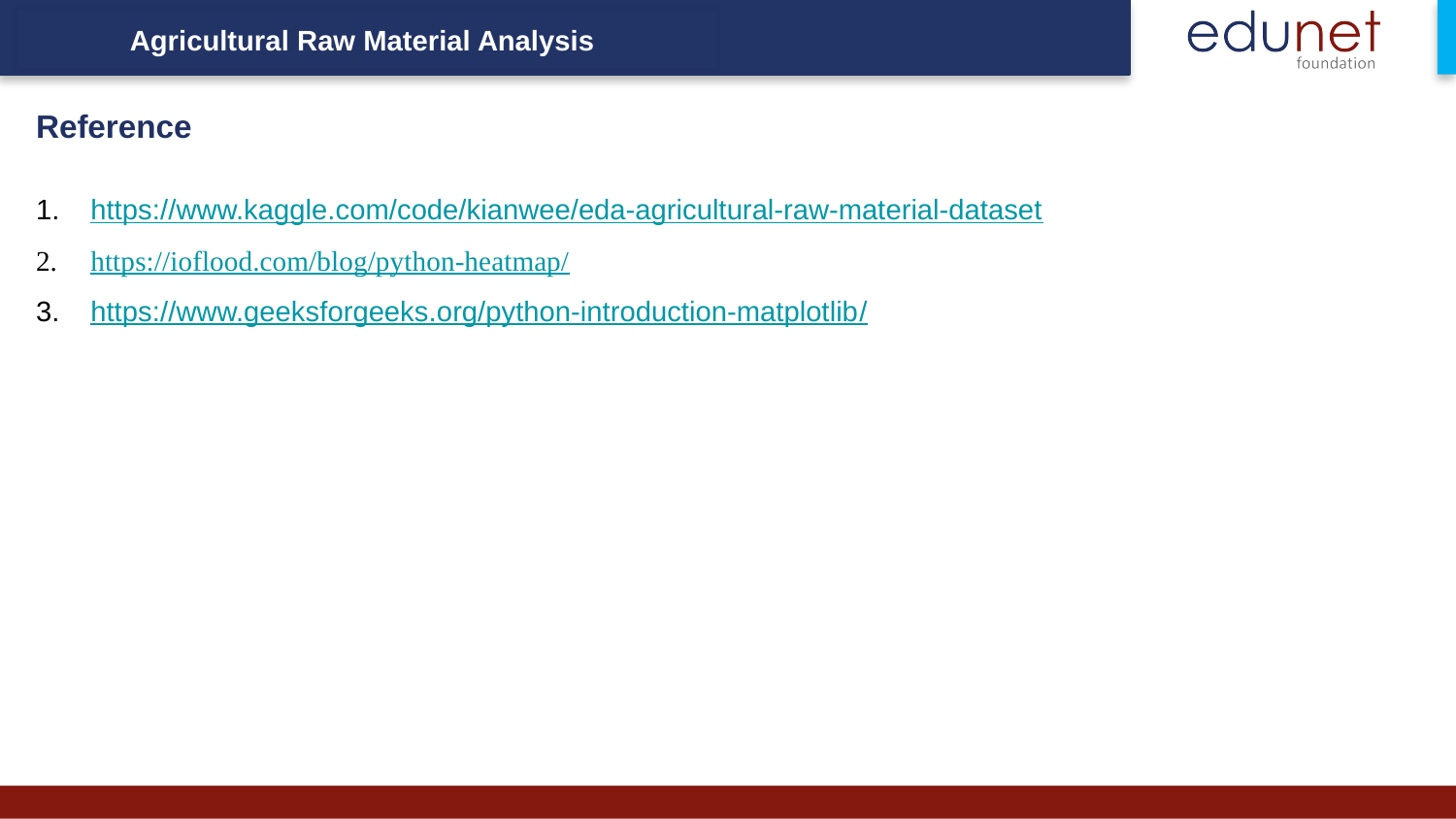

Agricultural Raw Material Analysis
Reference
https://www.kaggle.com/code/kianwee/eda-agricultural-raw-material-dataset
https://ioflood.com/blog/python-heatmap/
https://www.geeksforgeeks.org/python-introduction-matplotlib/